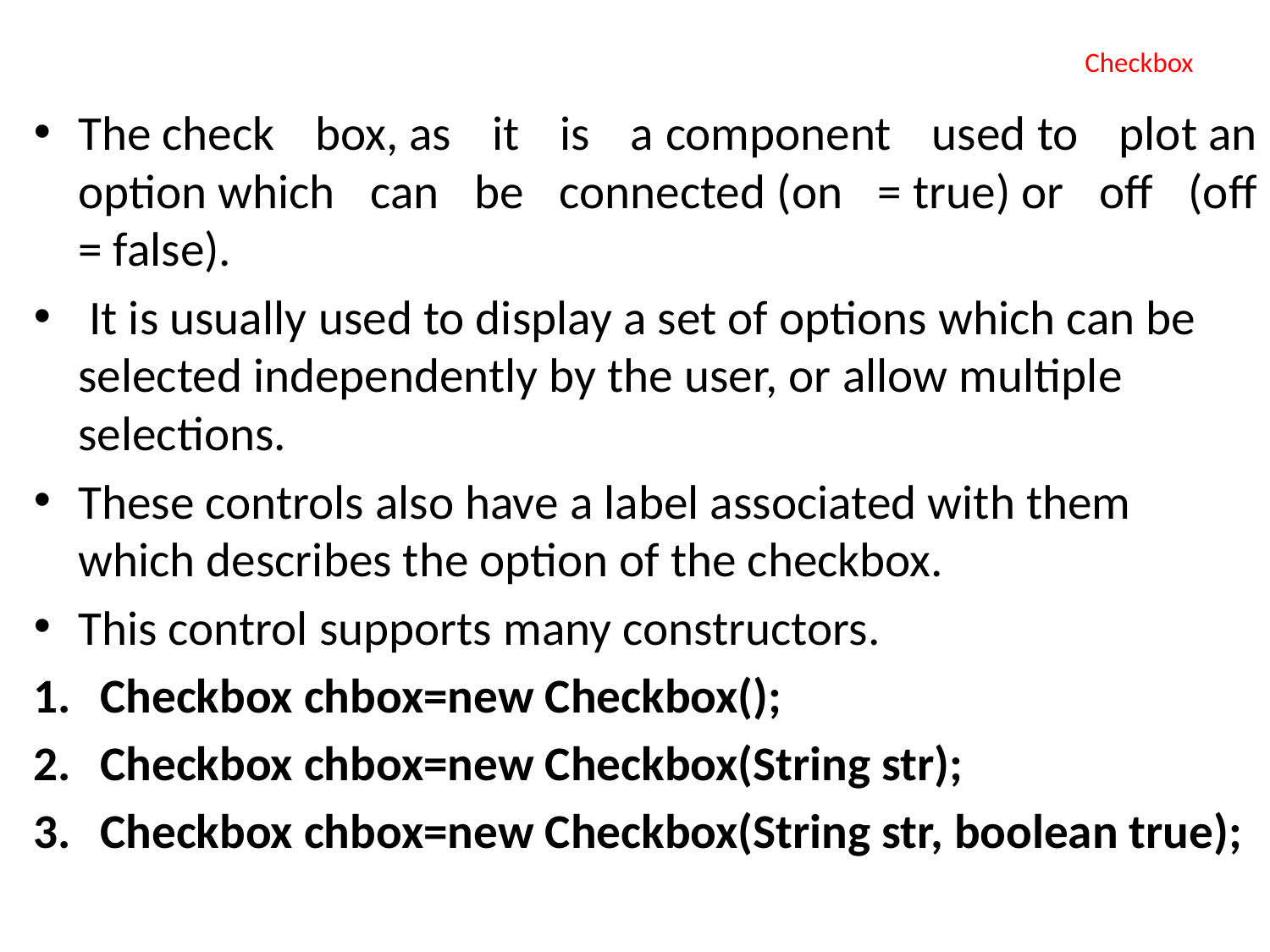

# Checkbox
The check box, as it is a component used to plot an option which can be connected (on ​​= true) or off (off = false).
 It is usually used to display a set of options which can be selected independently by the user, or allow multiple selections.
These controls also have a label associated with them which describes the option of the checkbox.
This control supports many constructors.
Checkbox chbox=new Checkbox();
Checkbox chbox=new Checkbox(String str);
Checkbox chbox=new Checkbox(String str, boolean true);